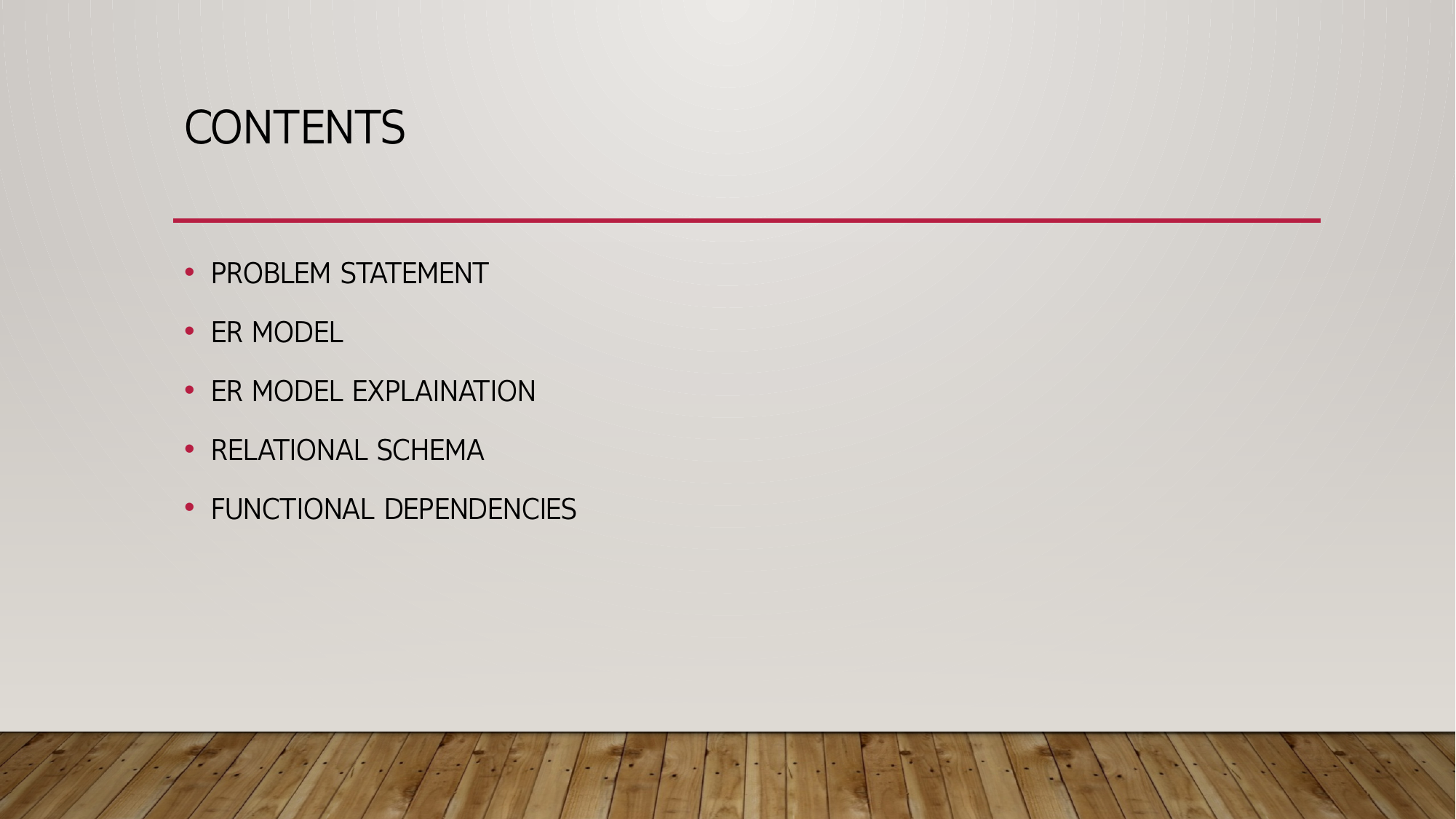

# CONTENTS
PROBLEM STATEMENT
ER MODEL
ER MODEL EXPLAINATION
RELATIONAL SCHEMA
FUNCTIONAL DEPENDENCIES